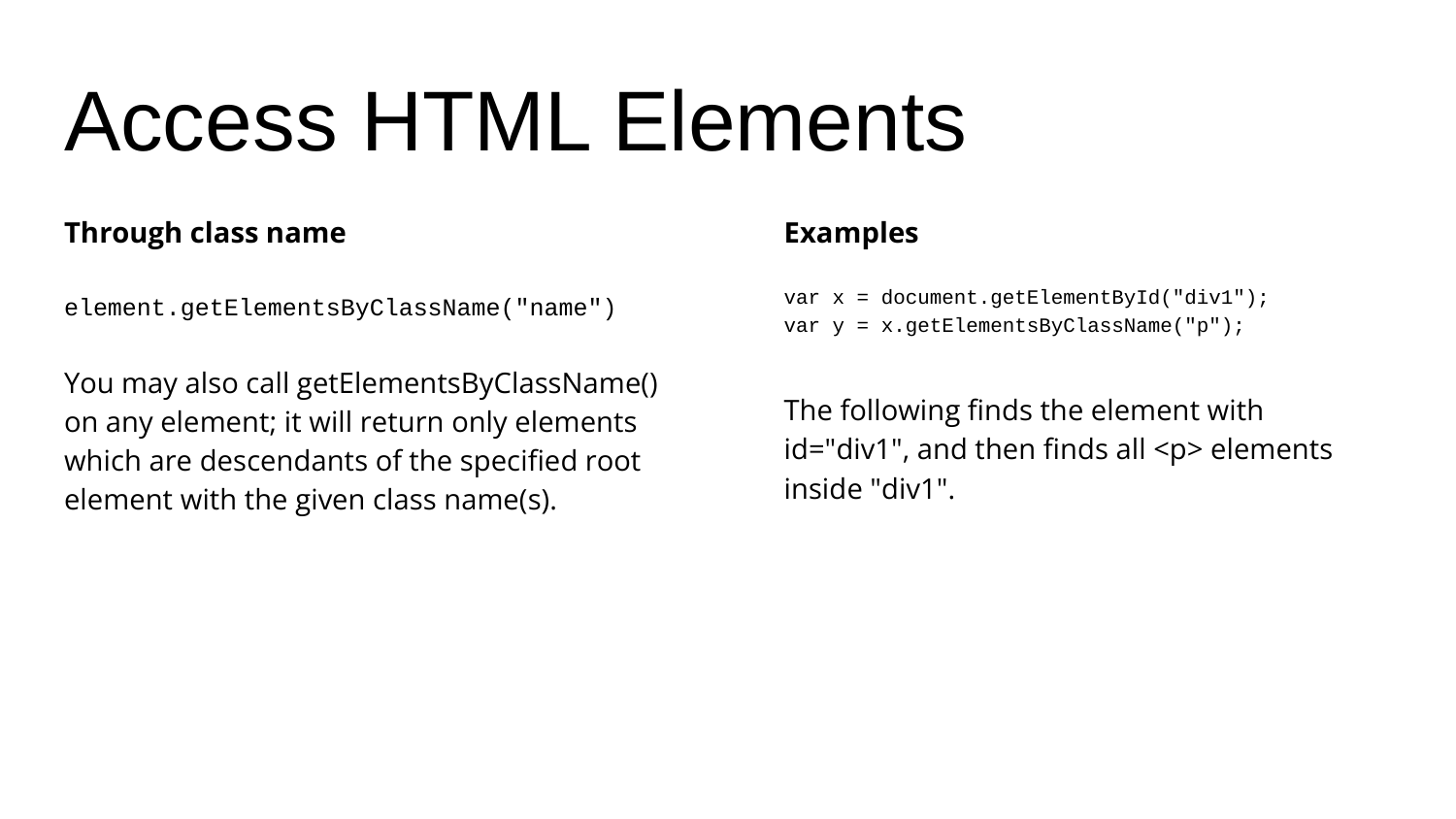

# Access HTML Elements
Through class name

element.getElementsByClassName("name")

You may also call getElementsByClassName() on any element; it will return only elements which are descendants of the specified root element with the given class name(s).

Examples
var x = document.getElementById("div1");
var y = x.getElementsByClassName("p");

The following finds the element with id="div1", and then finds all <p> elements inside "div1".